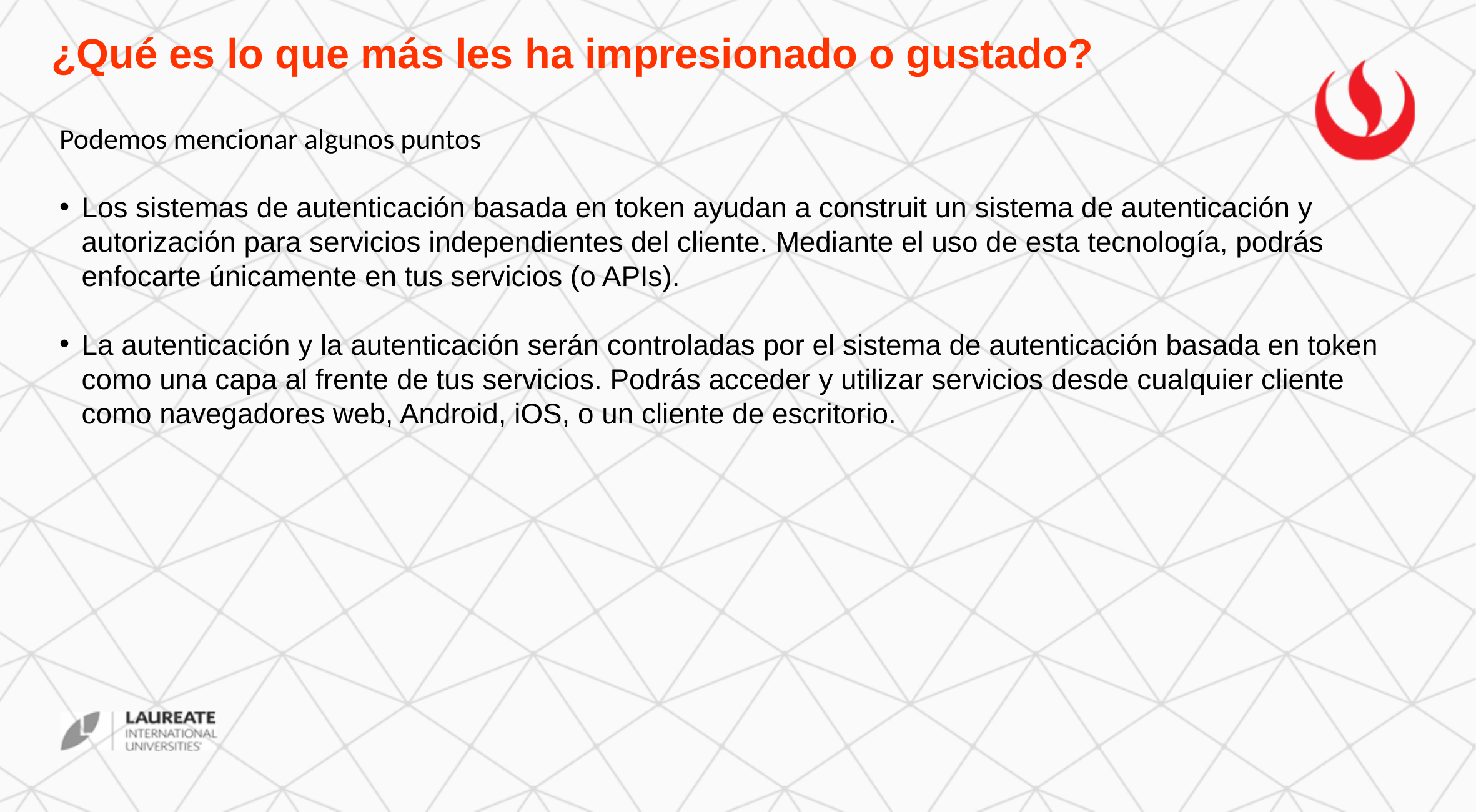

¿Qué es lo que más les ha impresionado o gustado?
Podemos mencionar algunos puntos

Los sistemas de autenticación basada en token ayudan a construit un sistema de autenticación y autorización para servicios independientes del cliente. Mediante el uso de esta tecnología, podrás enfocarte únicamente en tus servicios (o APIs).

La autenticación y la autenticación serán controladas por el sistema de autenticación basada en token como una capa al frente de tus servicios. Podrás acceder y utilizar servicios desde cualquier cliente como navegadores web, Android, iOS, o un cliente de escritorio.